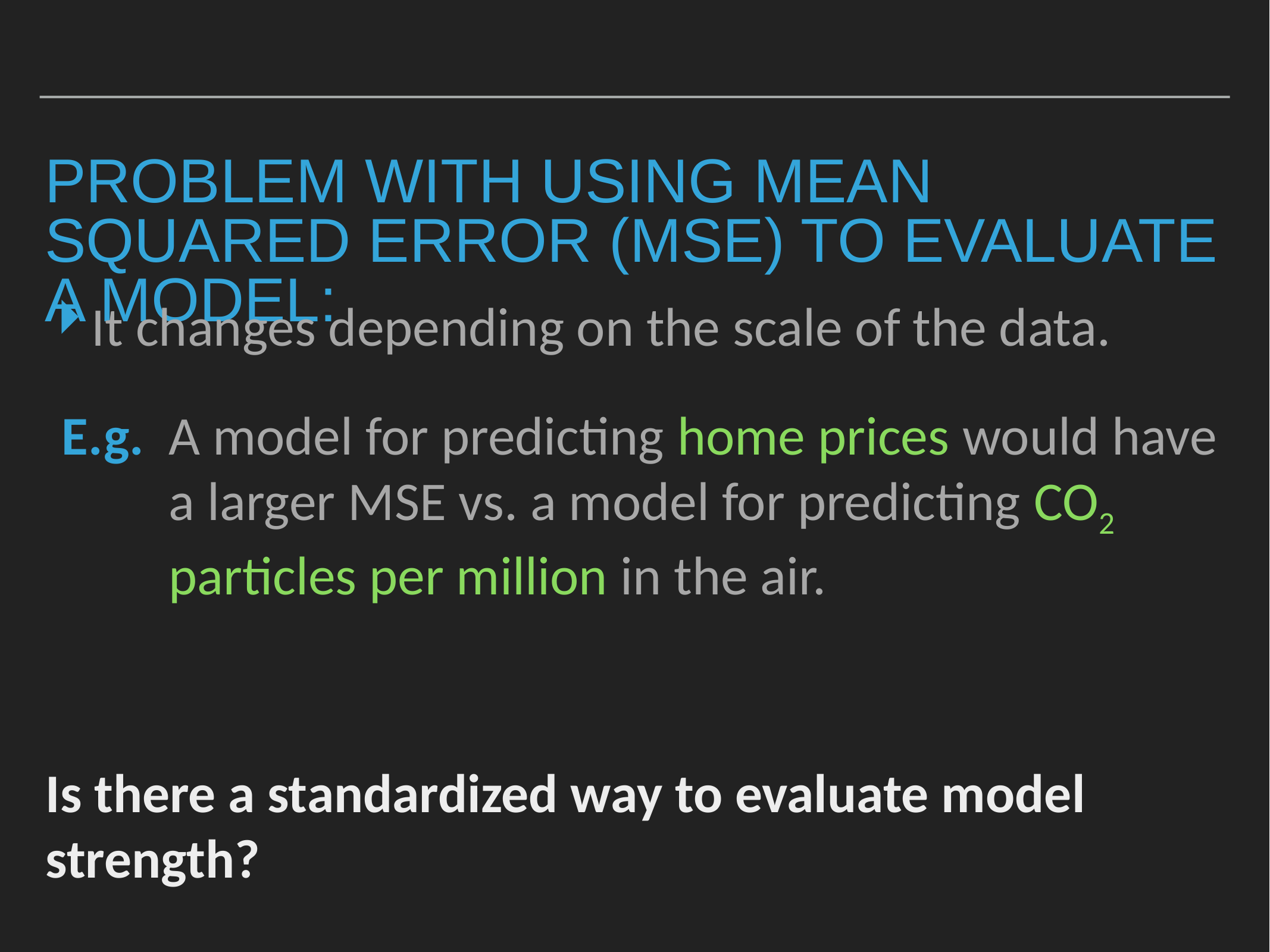

# Problem with using MEAN squared error (MSE) to evaluate a model:
It changes depending on the scale of the data.
E.g.	A model for predicting home prices would have a larger MSE vs. a model for predicting CO2 particles per million in the air.

Is there a standardized way to evaluate model strength?